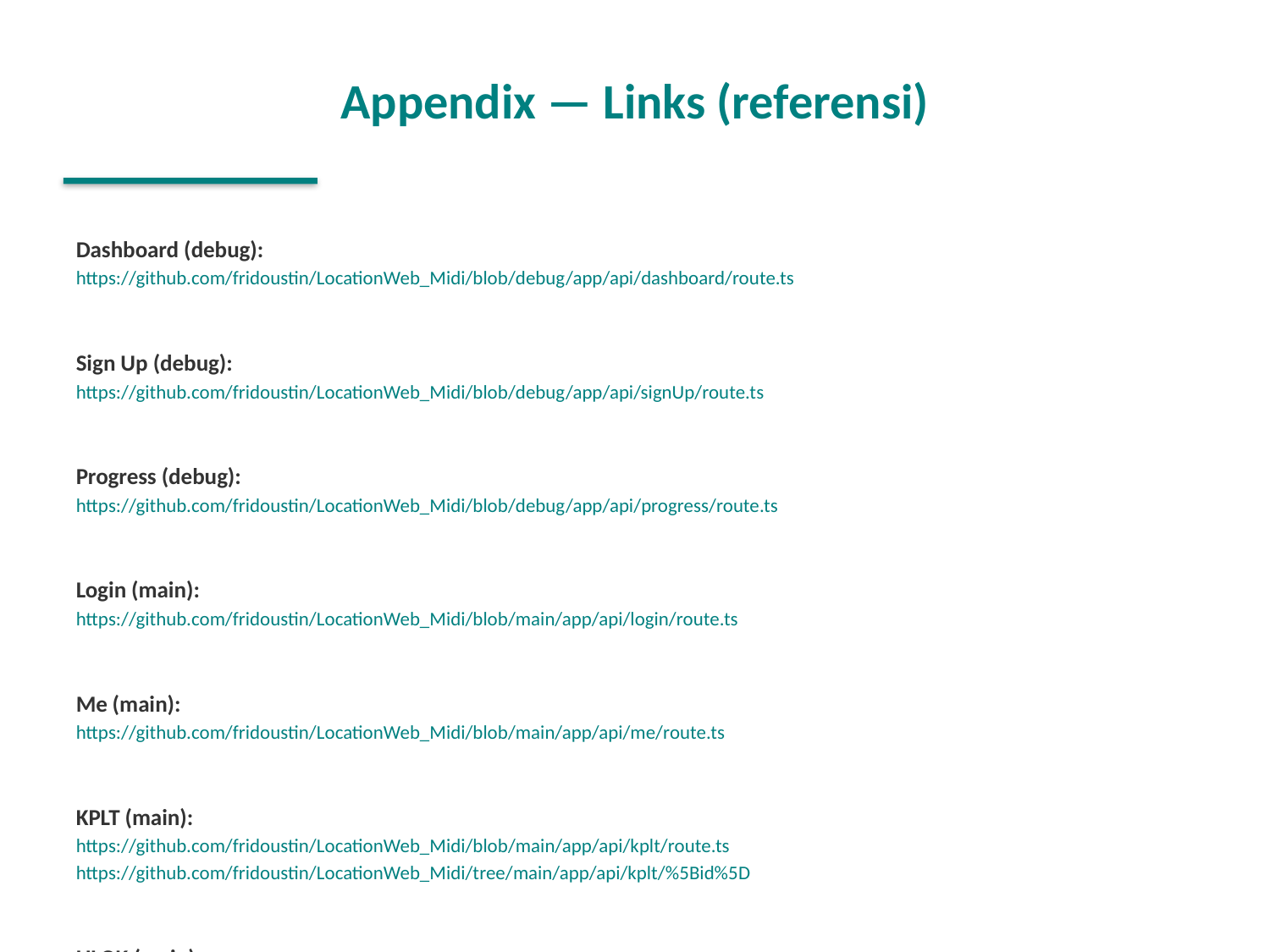

Appendix — Links (referensi)

Dashboard (debug):
https://github.com/fridoustin/LocationWeb_Midi/blob/debug/app/api/dashboard/route.ts

Sign Up (debug):
https://github.com/fridoustin/LocationWeb_Midi/blob/debug/app/api/signUp/route.ts

Progress (debug):
https://github.com/fridoustin/LocationWeb_Midi/blob/debug/app/api/progress/route.ts

Login (main):
https://github.com/fridoustin/LocationWeb_Midi/blob/main/app/api/login/route.ts

Me (main):
https://github.com/fridoustin/LocationWeb_Midi/blob/main/app/api/me/route.ts

KPLT (main):
https://github.com/fridoustin/LocationWeb_Midi/blob/main/app/api/kplt/route.ts
https://github.com/fridoustin/LocationWeb_Midi/tree/main/app/api/kplt/%5Bid%5D

ULOK (main):
https://github.com/fridoustin/LocationWeb_Midi/blob/main/app/api/ulok/route.ts
https://github.com/fridoustin/LocationWeb_Midi/tree/main/app/api/ulok/%5Bid%5D

Wilayah (main):
https://github.com/fridoustin/LocationWeb_Midi/blob/main/app/api/wilayah/route.ts